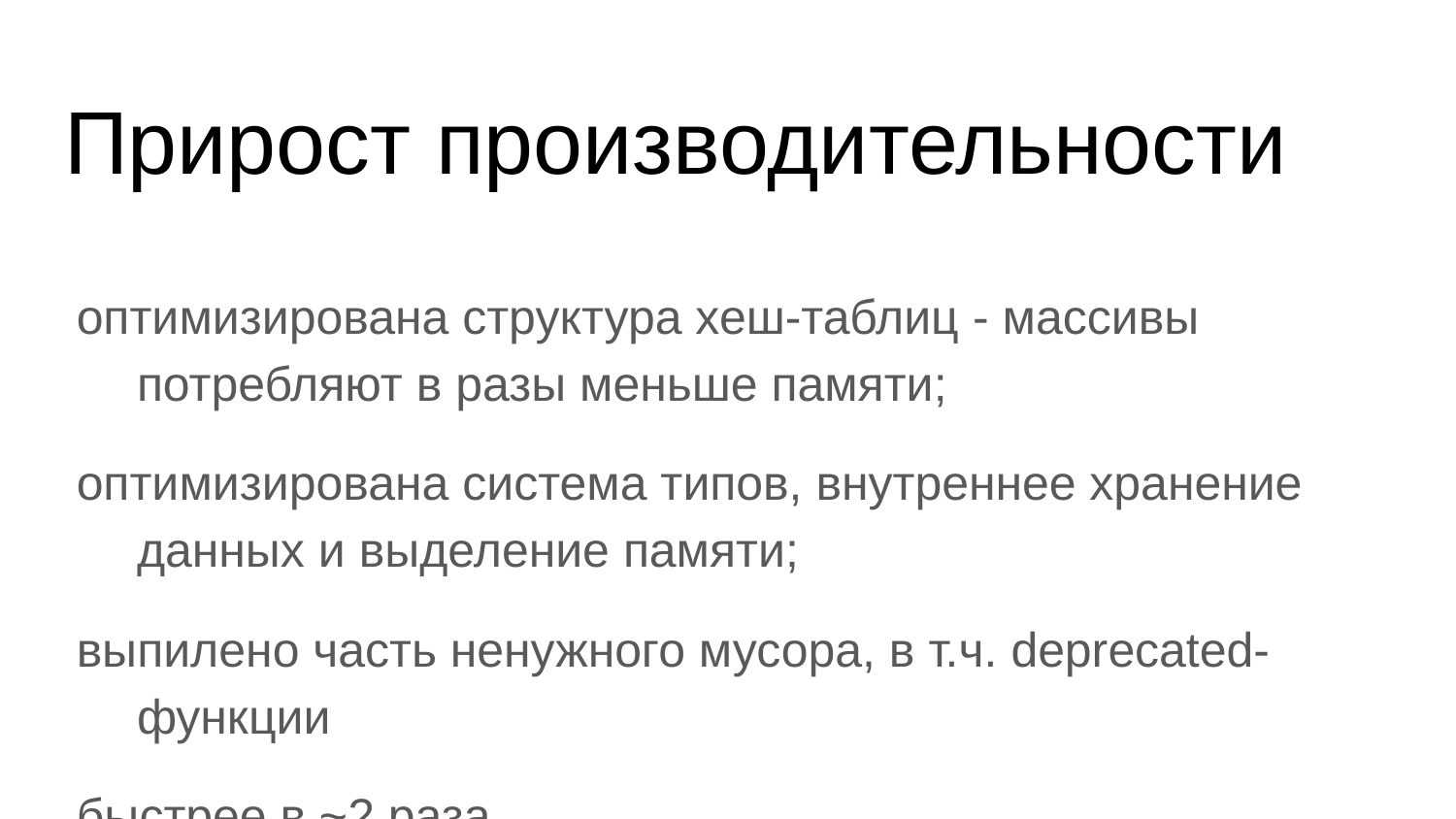

# Прирост производительности
оптимизирована структура хеш-таблиц - массивы потребляют в разы меньше памяти;
оптимизирована система типов, внутреннее хранение данных и выделение памяти;
выпилено часть ненужного мусора, в т.ч. deprecated-функции
быстрее в ~2 раза